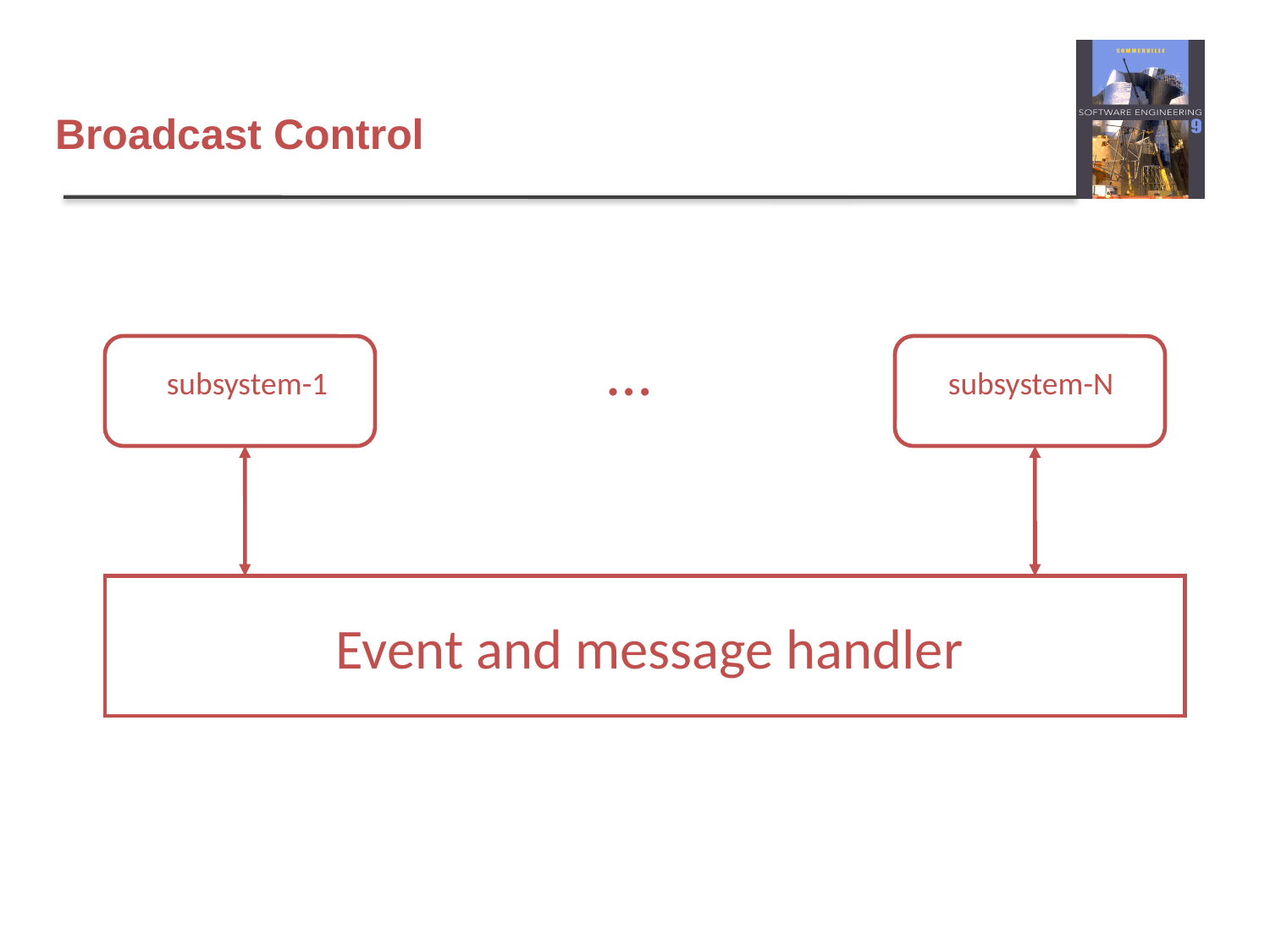

# Broadcast Control
…

subsystem-1
subsystem-N

Event and message handler